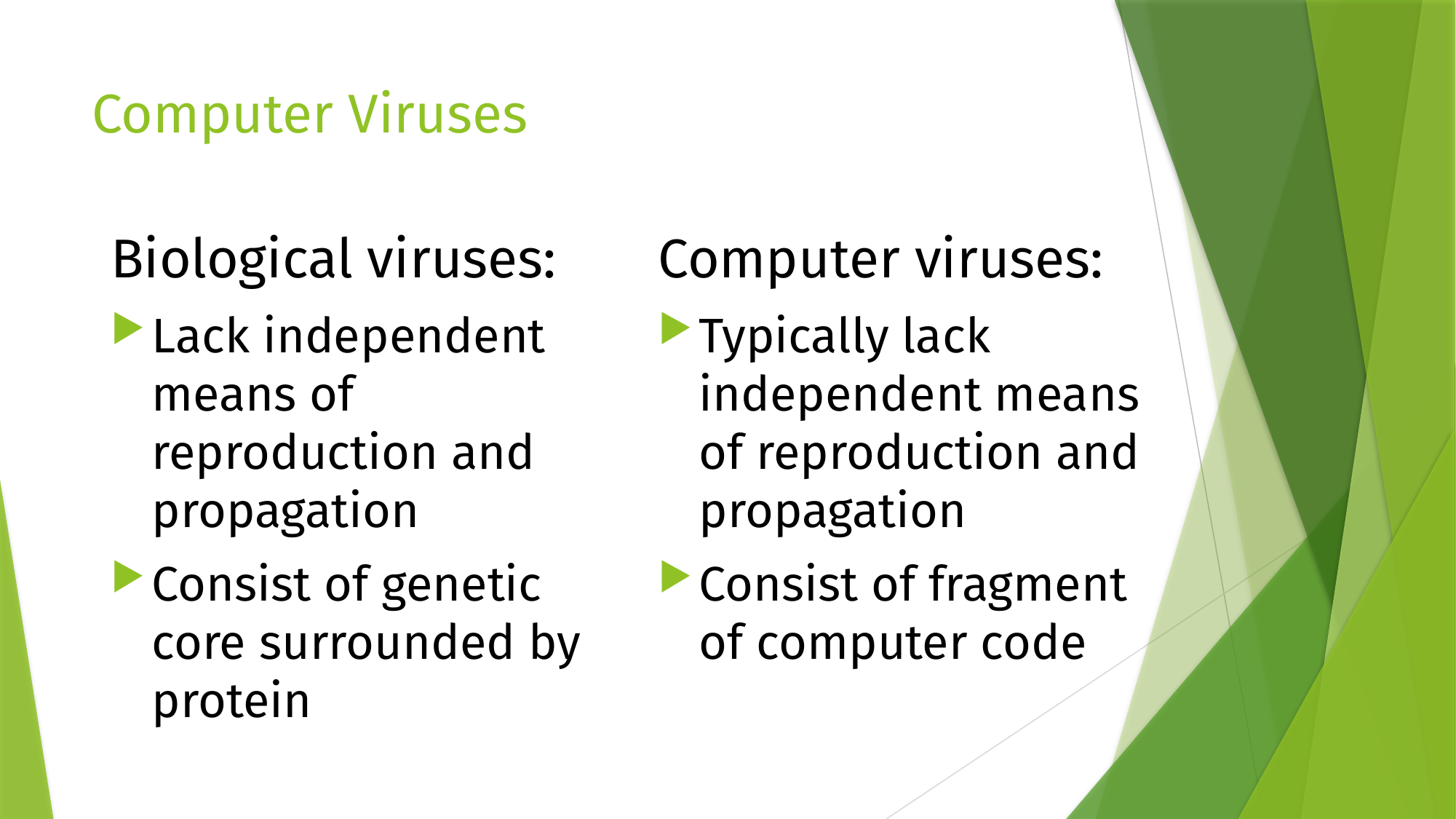

# Computer Viruses
Biological viruses:
Lack independent means of reproduction and propagation
Consist of genetic core surrounded by protein
Computer viruses:
Typically lack independent means of reproduction and propagation
Consist of fragment of computer code